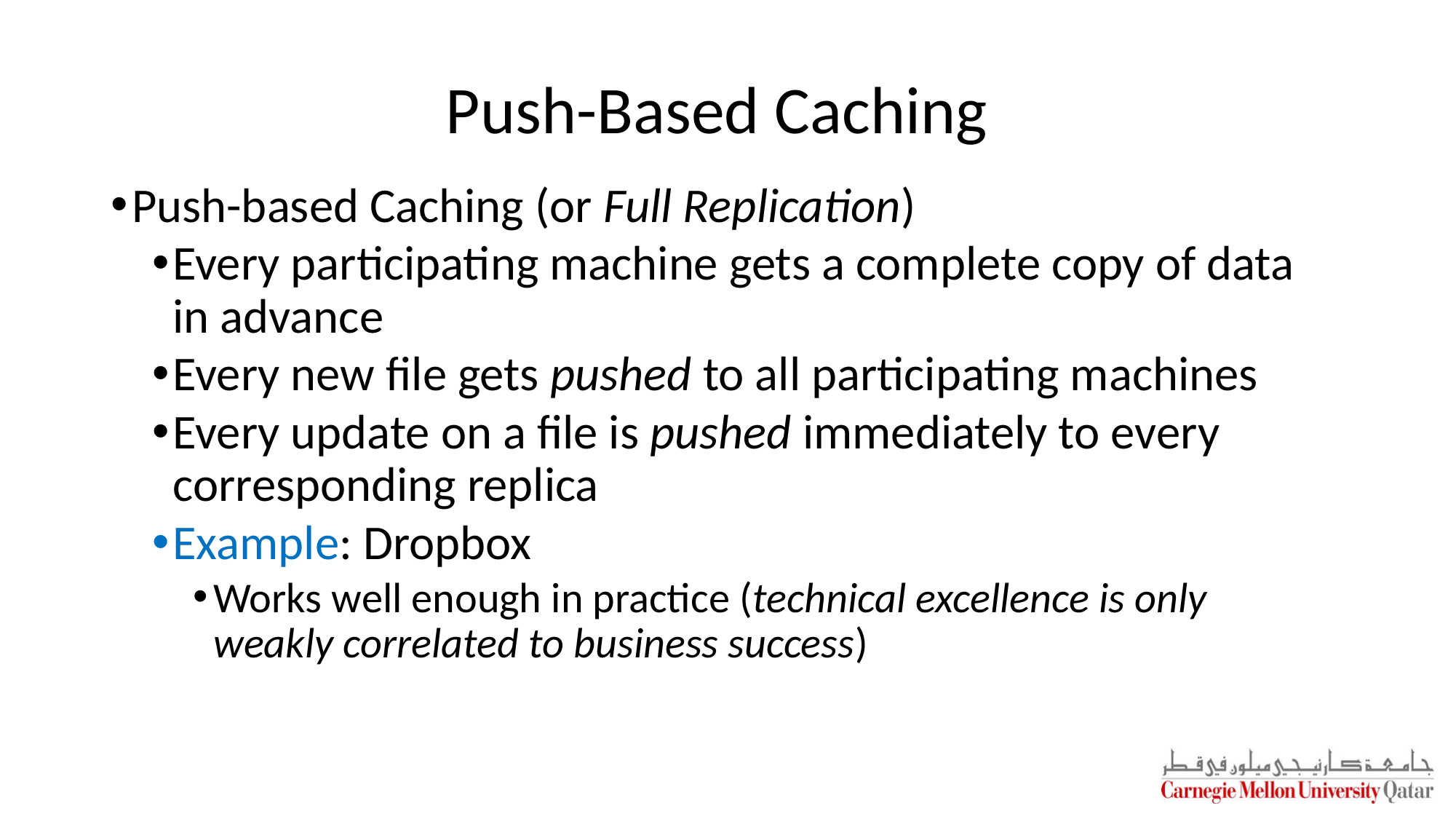

# Push-Based Caching
Push-based Caching (or Full Replication)
Every participating machine gets a complete copy of data in advance
Every new file gets pushed to all participating machines
Every update on a file is pushed immediately to every corresponding replica
Example: Dropbox
Works well enough in practice (technical excellence is only weakly correlated to business success)